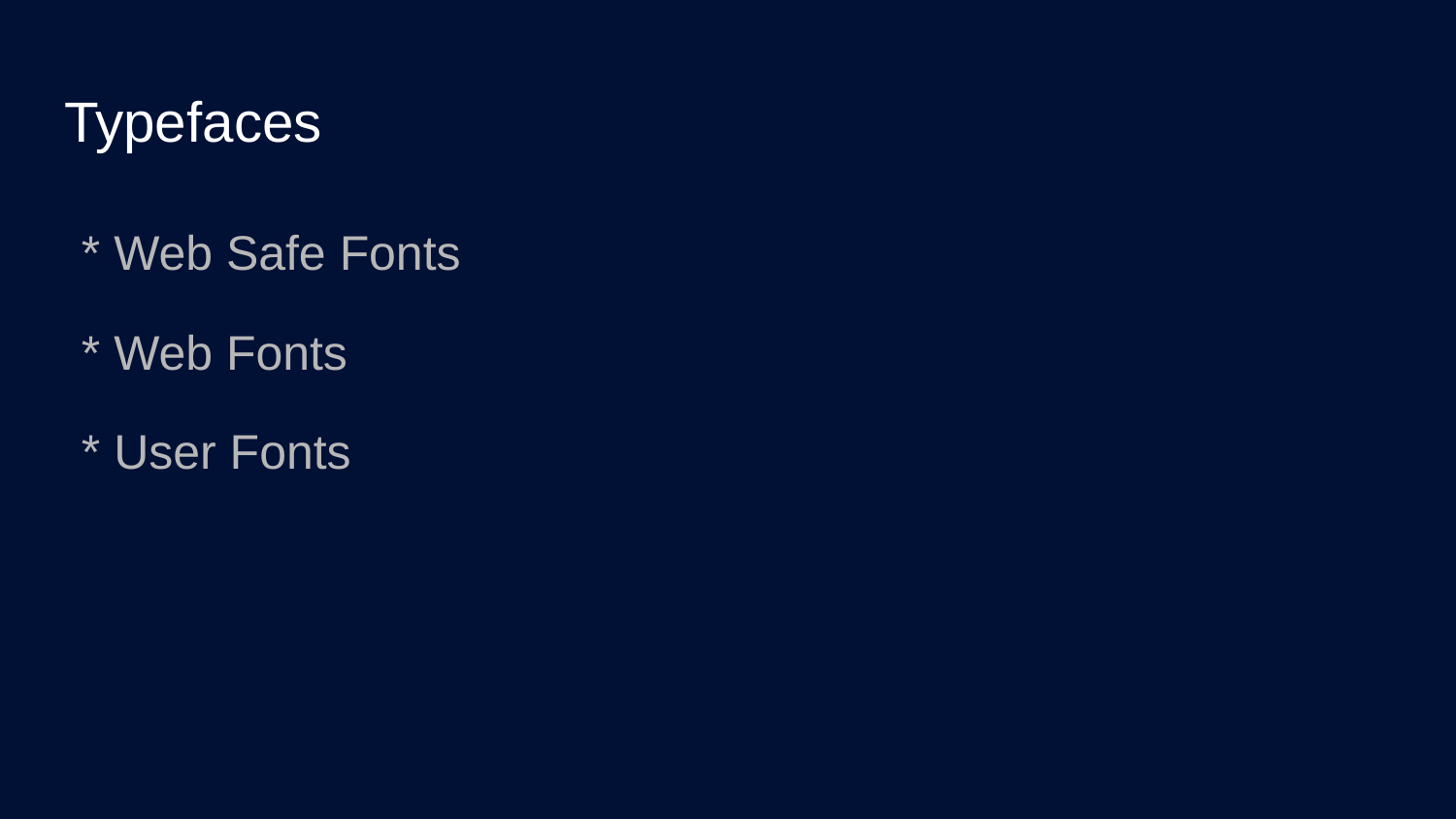

# Typefaces
* Web Safe Fonts
* Web Fonts
* User Fonts